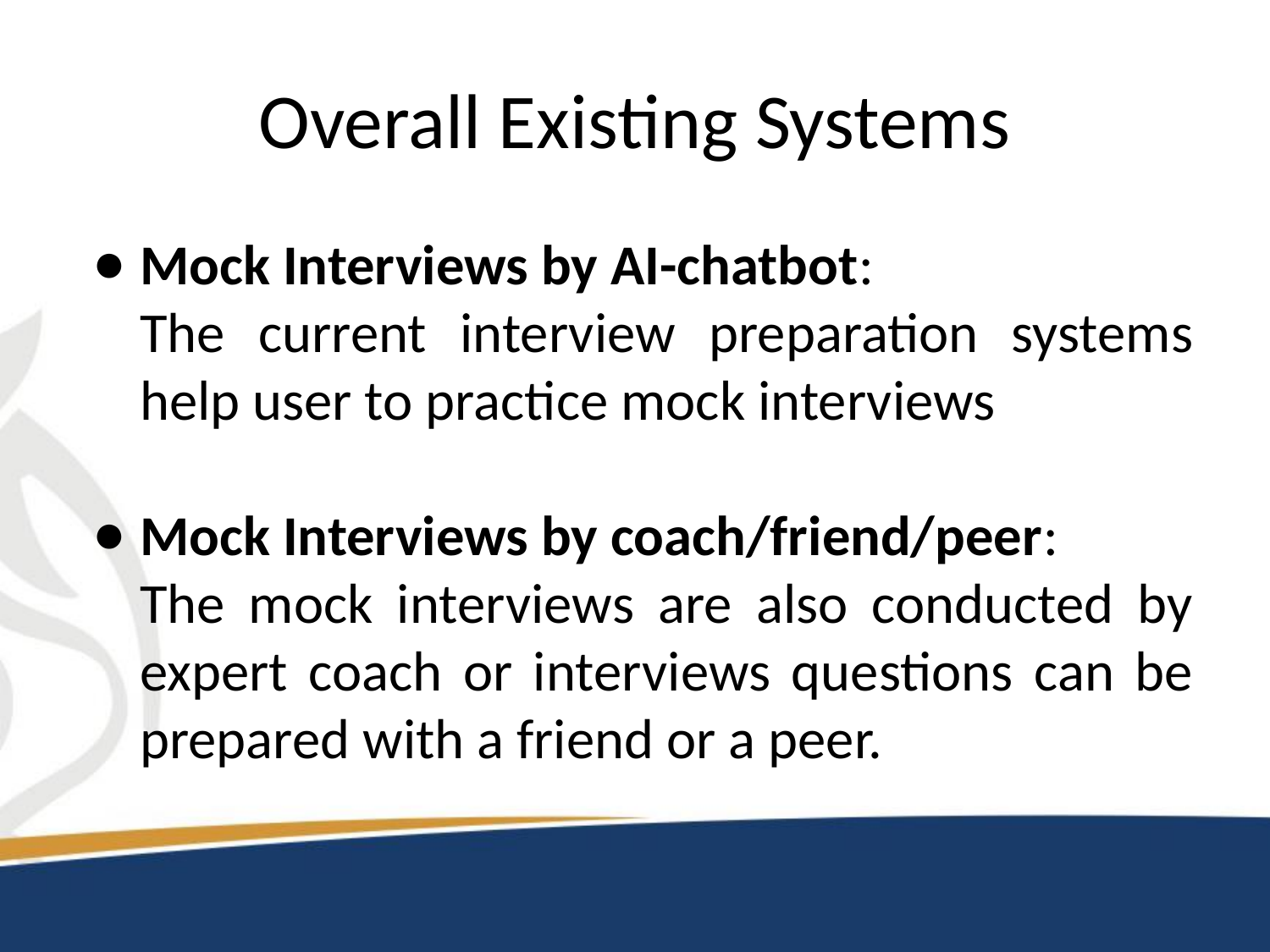

# Overall Existing Systems
Mock Interviews by AI-chatbot:
The current interview preparation systems help user to practice mock interviews

Mock Interviews by coach/friend/peer:
The mock interviews are also conducted by expert coach or interviews questions can be prepared with a friend or a peer.